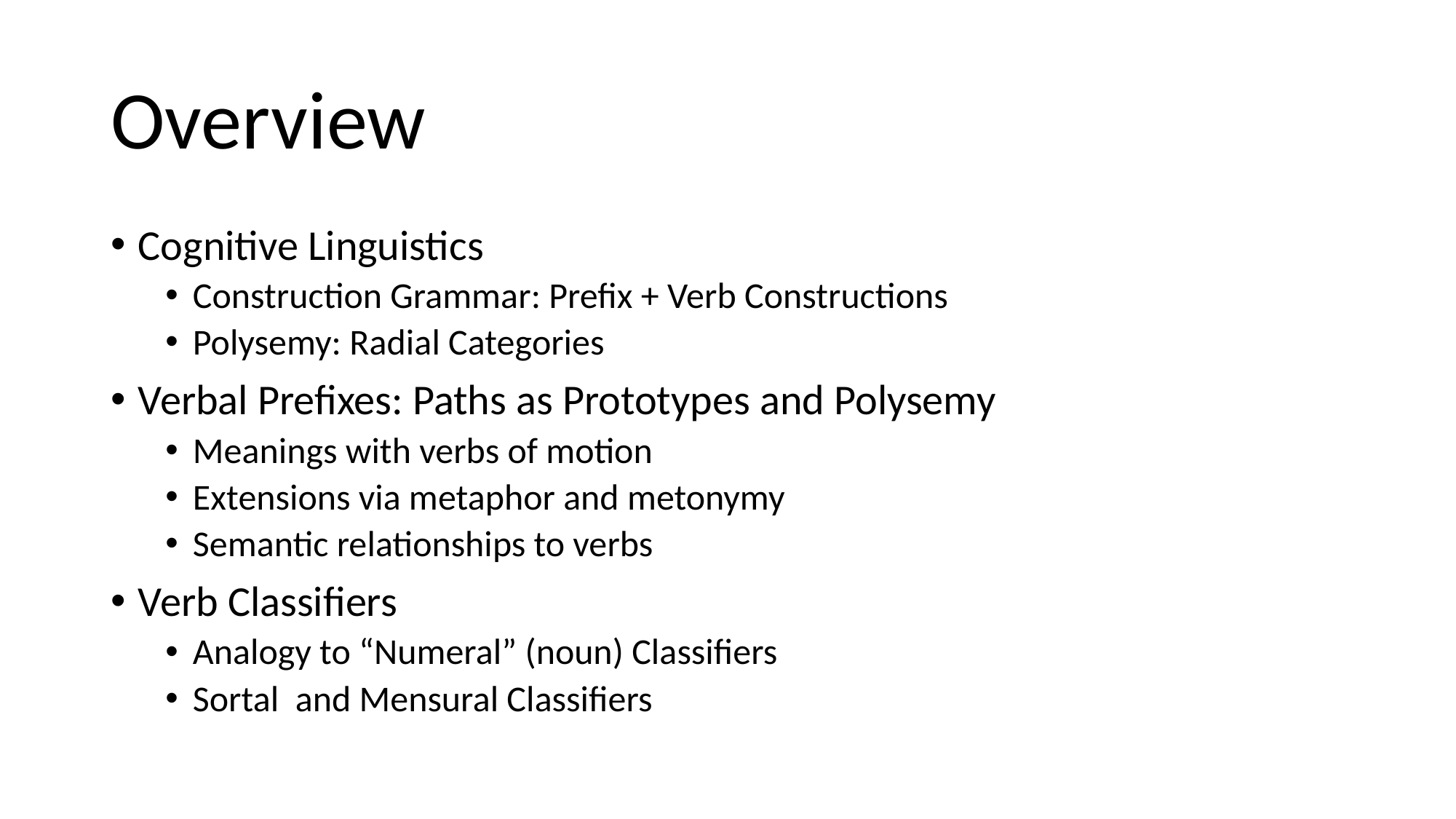

# Overview
Cognitive Linguistics
Construction Grammar: Prefix + Verb Constructions
Polysemy: Radial Categories
Verbal Prefixes: Paths as Prototypes and Polysemy
Meanings with verbs of motion
Extensions via metaphor and metonymy
Semantic relationships to verbs
Verb Classifiers
Analogy to “Numeral” (noun) Classifiers
Sortal  and Mensural Classifiers